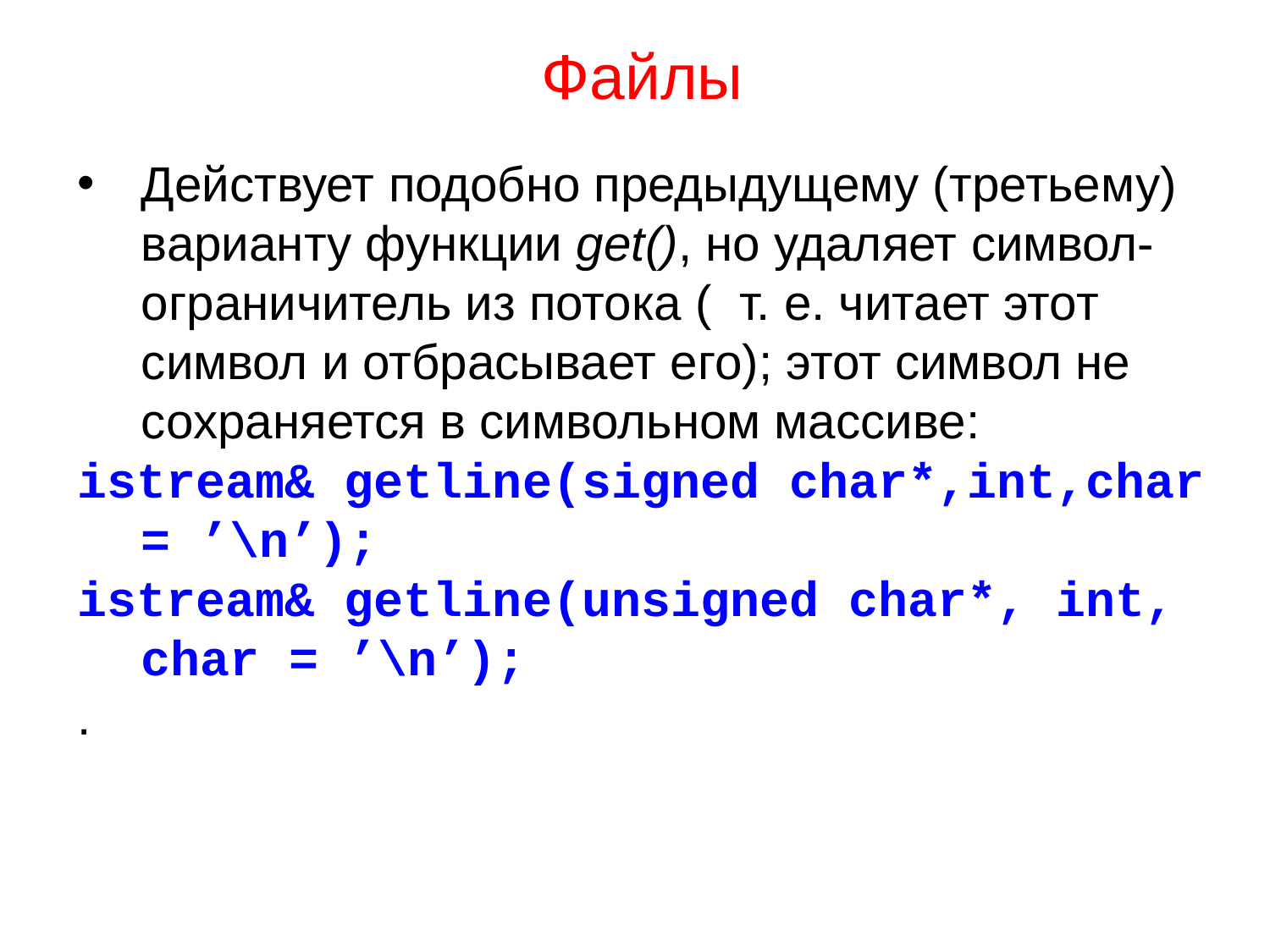

# Файлы
Действует подобно предыдущему (третьему) варианту функции get(), но удаляет символ-ограничитель из потока (  т. е. читает этот символ и отбрасывает его); этот символ не сохраняется в символьном массиве:
istream& getline(signed char*,int,char = ’\n’);
istream& getline(unsigned char*, int, char = ’\n’);
.